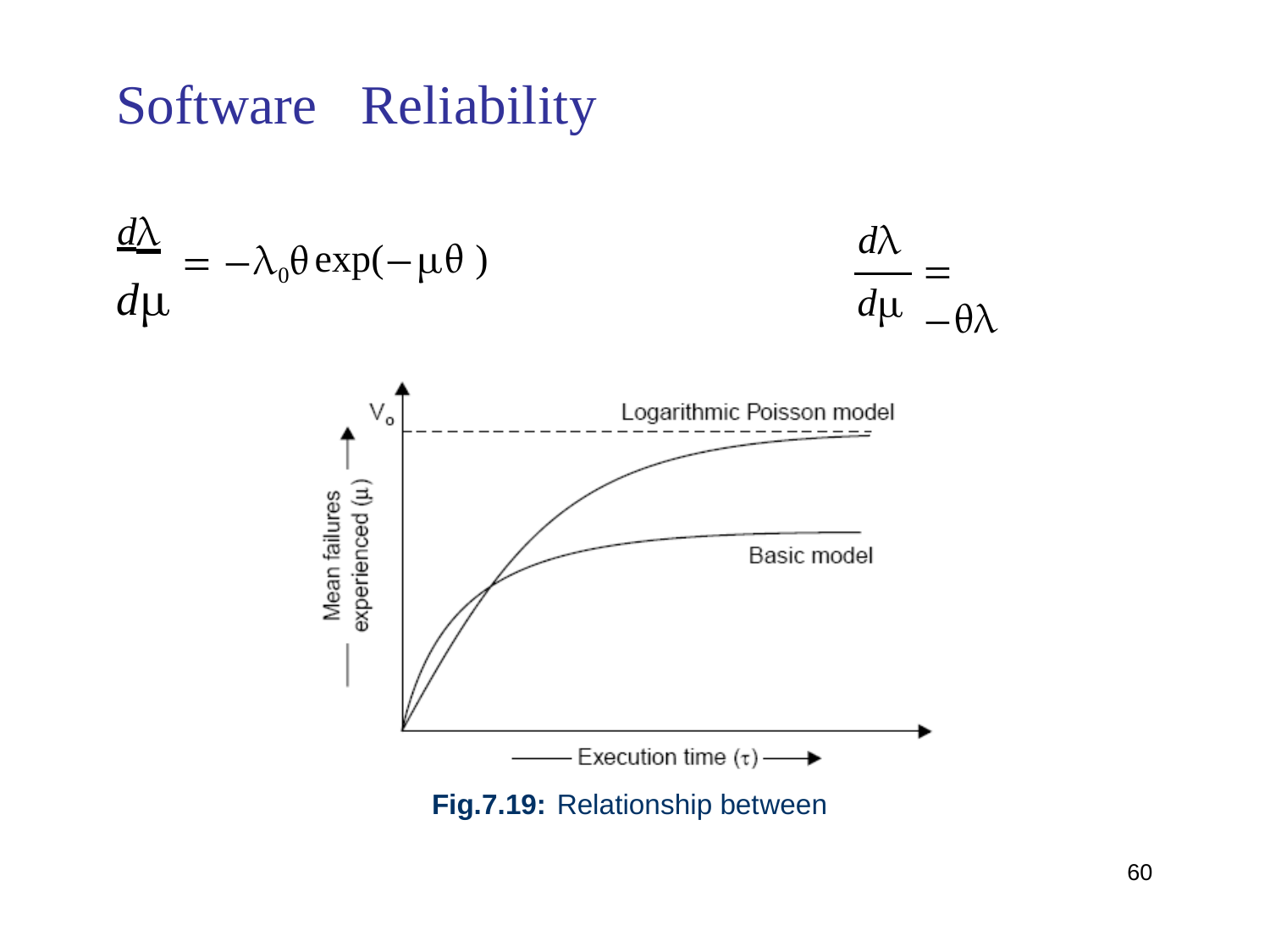

Software
Reliability
dλ
dµ
dλ
= −λ0θ
exp(−µθ )
= −θλ

dµ

Relationship between
Fig.7.19:
60